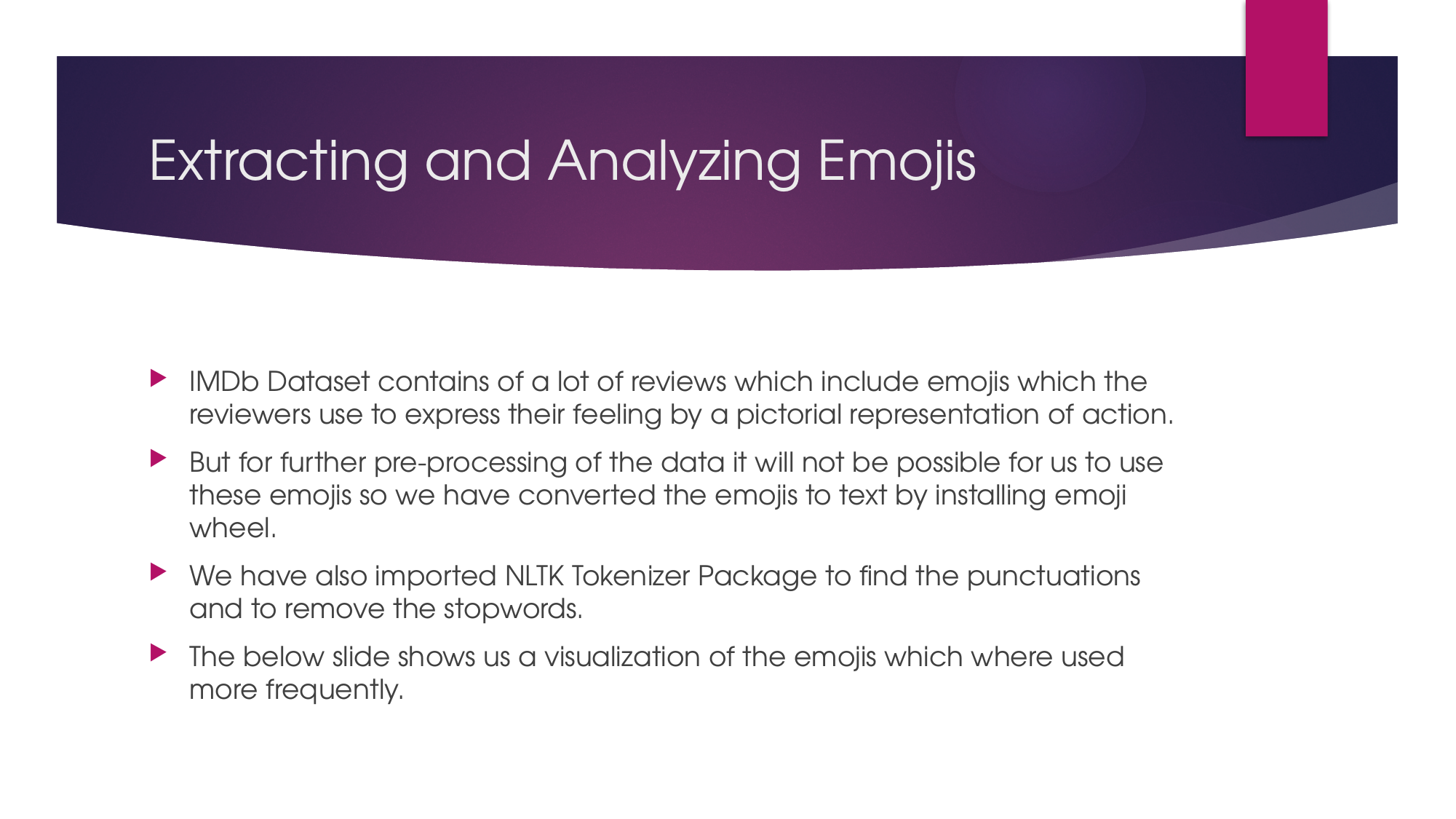

# Extracting and Analyzing Emojis

IMDb Dataset contains of a lot of reviews which include emojis which the reviewers use to express their feeling by a pictorial representation of action.
But for further pre-processing of the data it will not be possible for us to use these emojis so we have converted the emojis to text by installing emoji wheel.
We have also imported NLTK Tokenizer Package to find the punctuations and to remove the stopwords.
The below slide shows us a visualization of the emojis which where used more frequently.